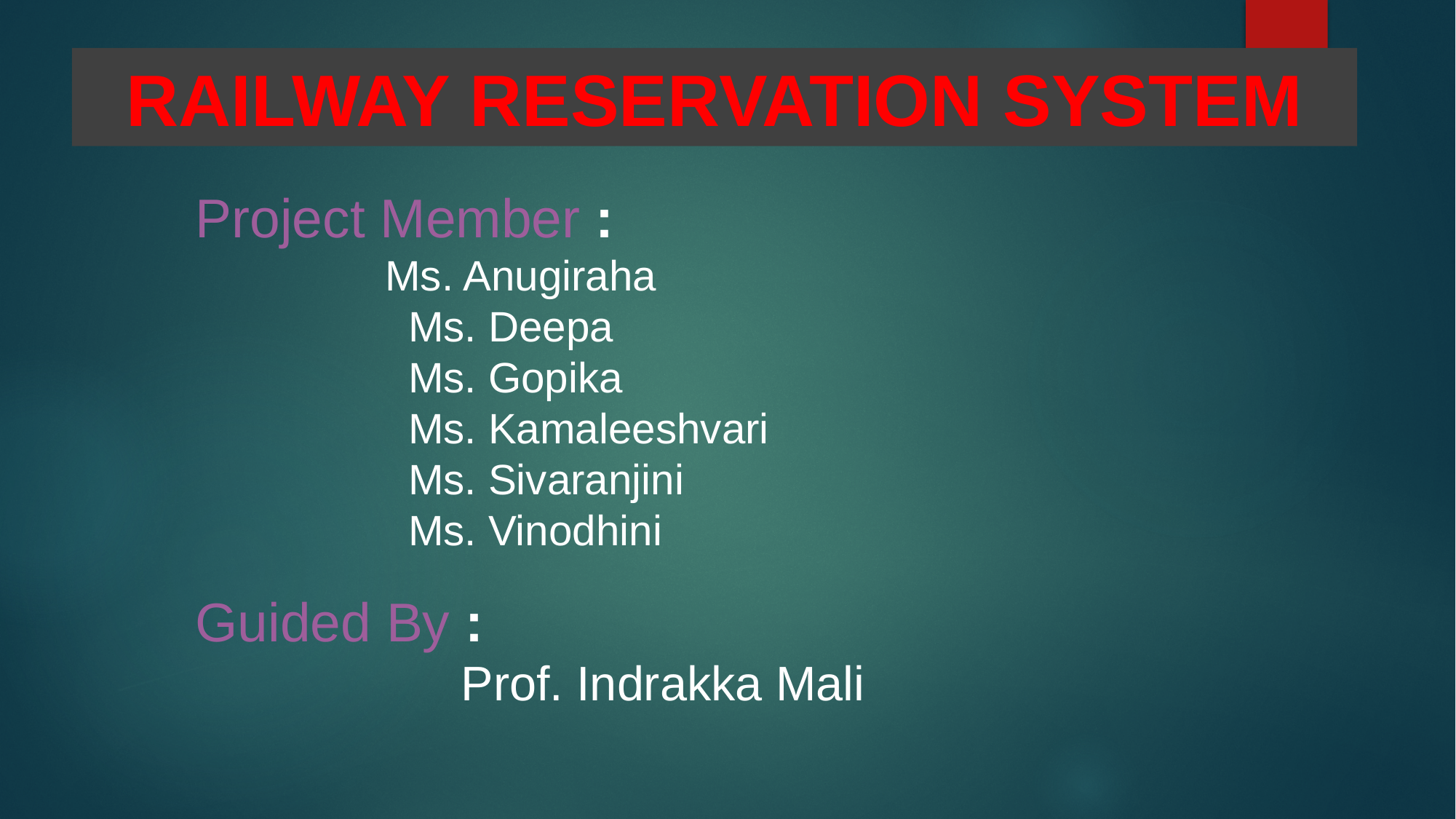

RAILWAY RESERVATION SYSTEM​
Project Member :
                  Ms. Anugiraha
                  Ms. Deepa
                  Ms. Gopika
                  Ms. Kamaleeshvari
                  Ms. Sivaranjini
                  Ms. Vinodhini

Guided By :
                                  Prof. Indrakka Mali​​